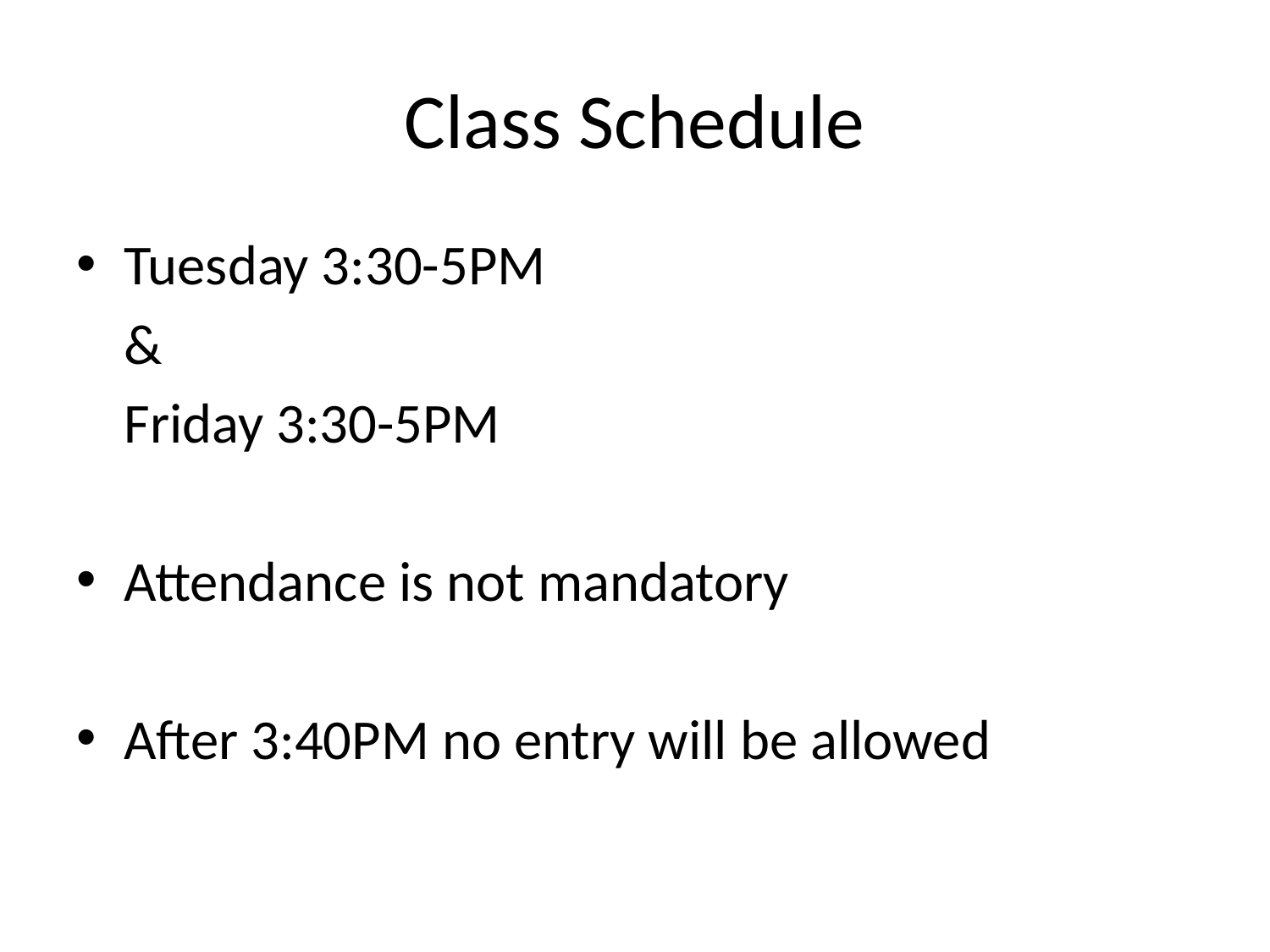

# Class Schedule
Tuesday 3:30-5PM
	&
	Friday 3:30-5PM

Attendance is not mandatory

After 3:40PM no entry will be allowed